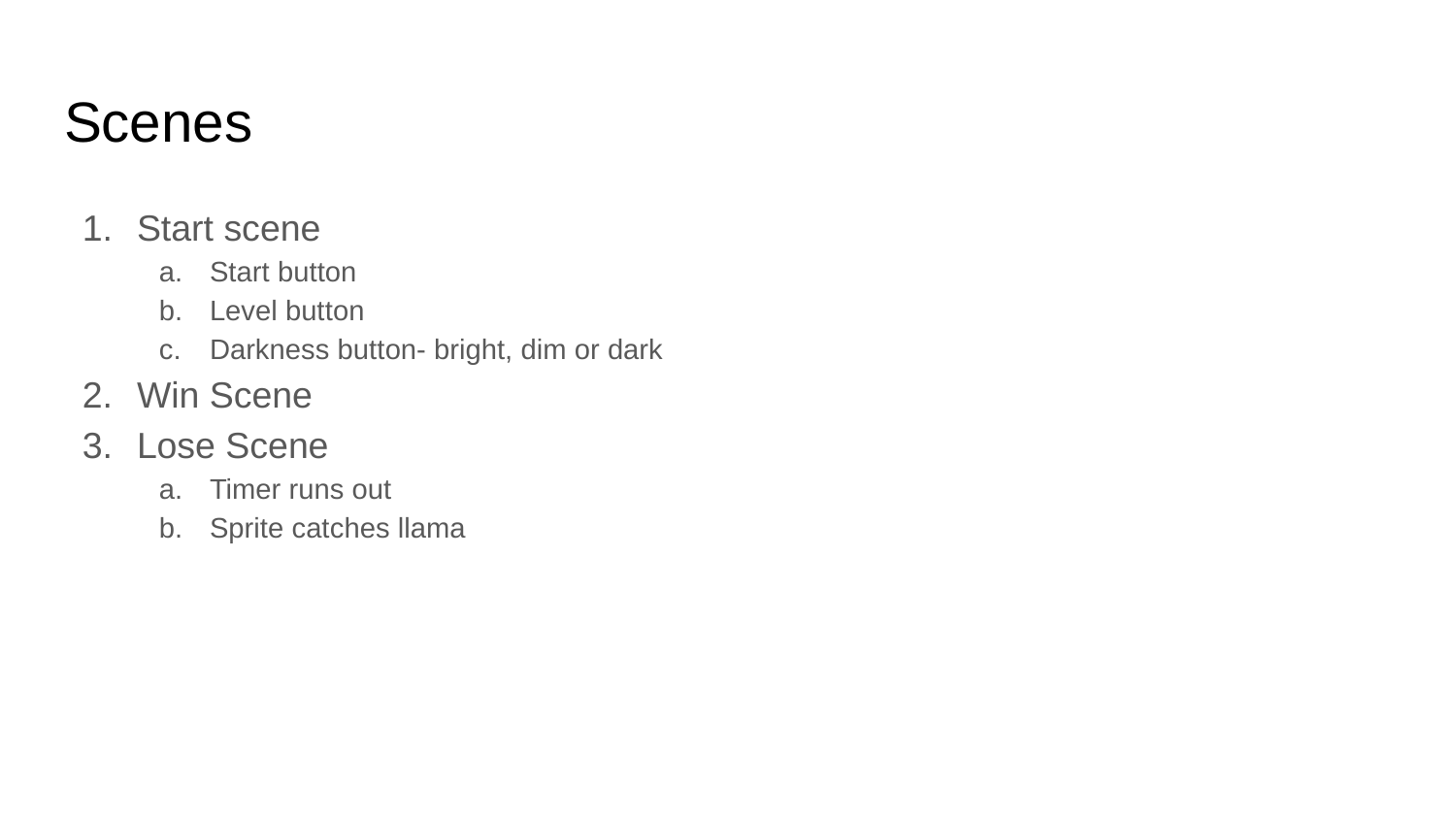

# Scenes
Start scene
Start button
Level button
Darkness button- bright, dim or dark
Win Scene
Lose Scene
Timer runs out
Sprite catches llama